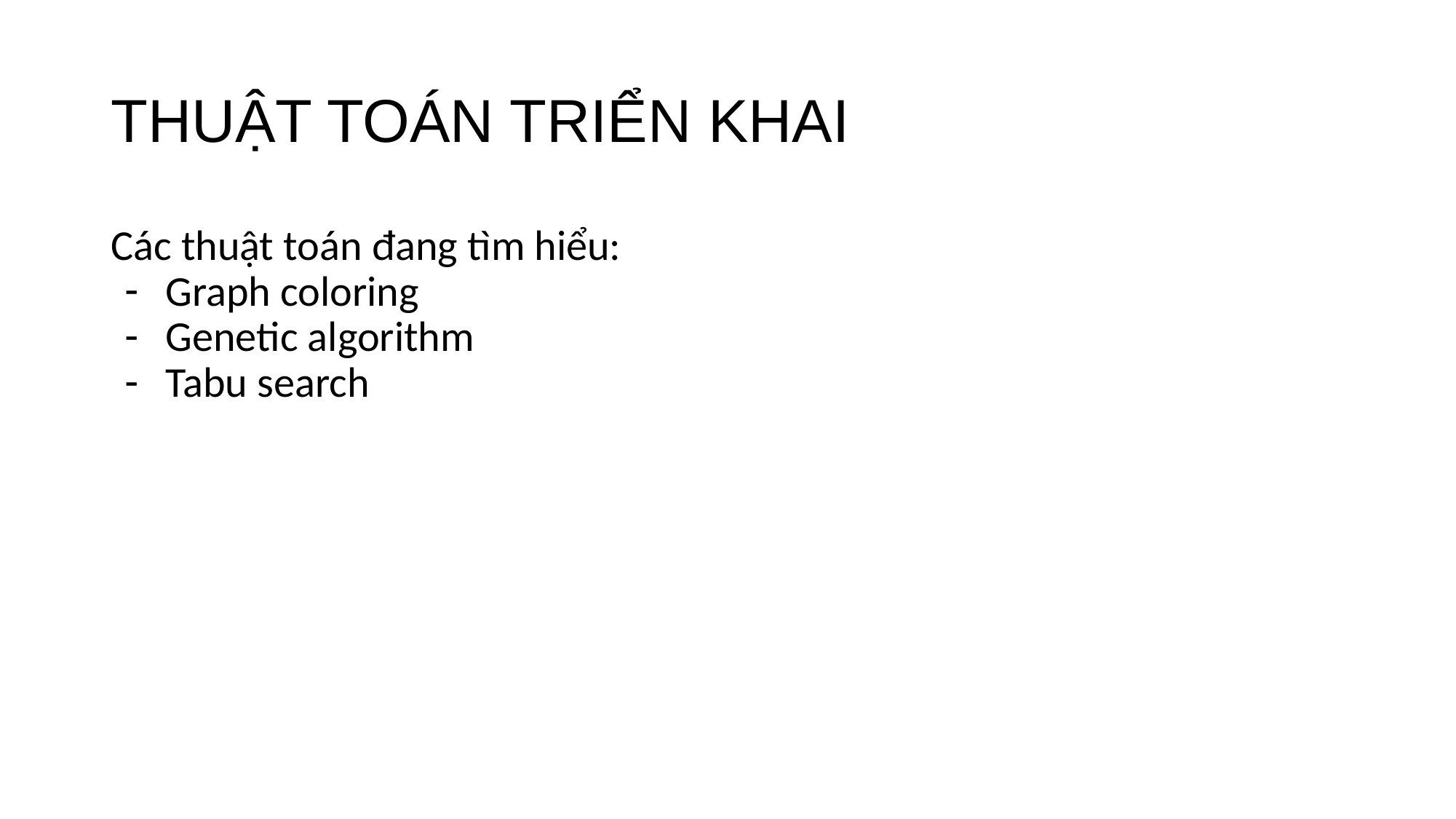

# THUẬT TOÁN TRIỂN KHAI
Các thuật toán đang tìm hiểu:
Graph coloring
Genetic algorithm
Tabu search